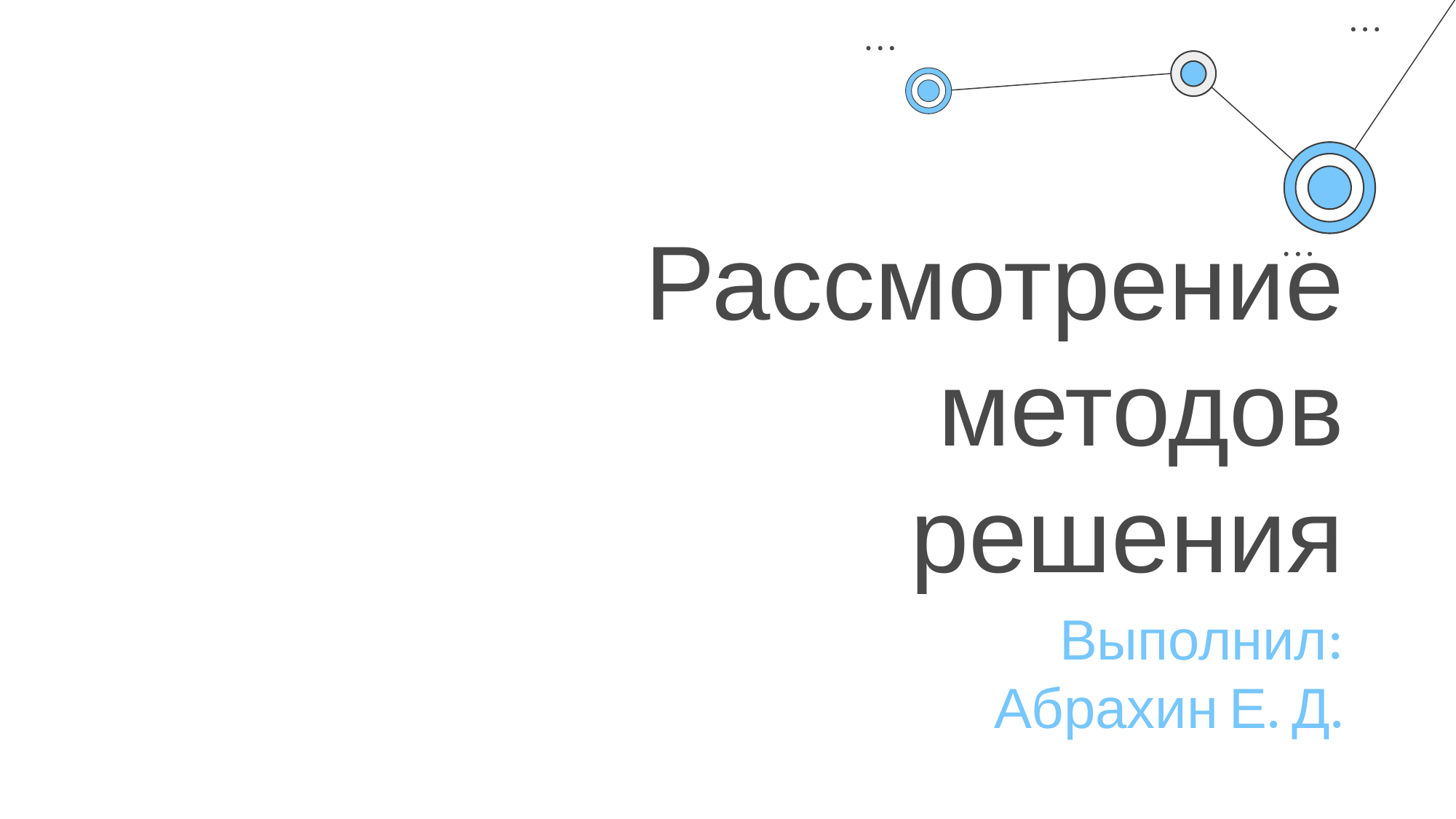

# Рассмотрение методов решения
Выполнил:
Абрахин Е. Д.
студент 2 курса, СПбГУ, группа 23.Б15-пу